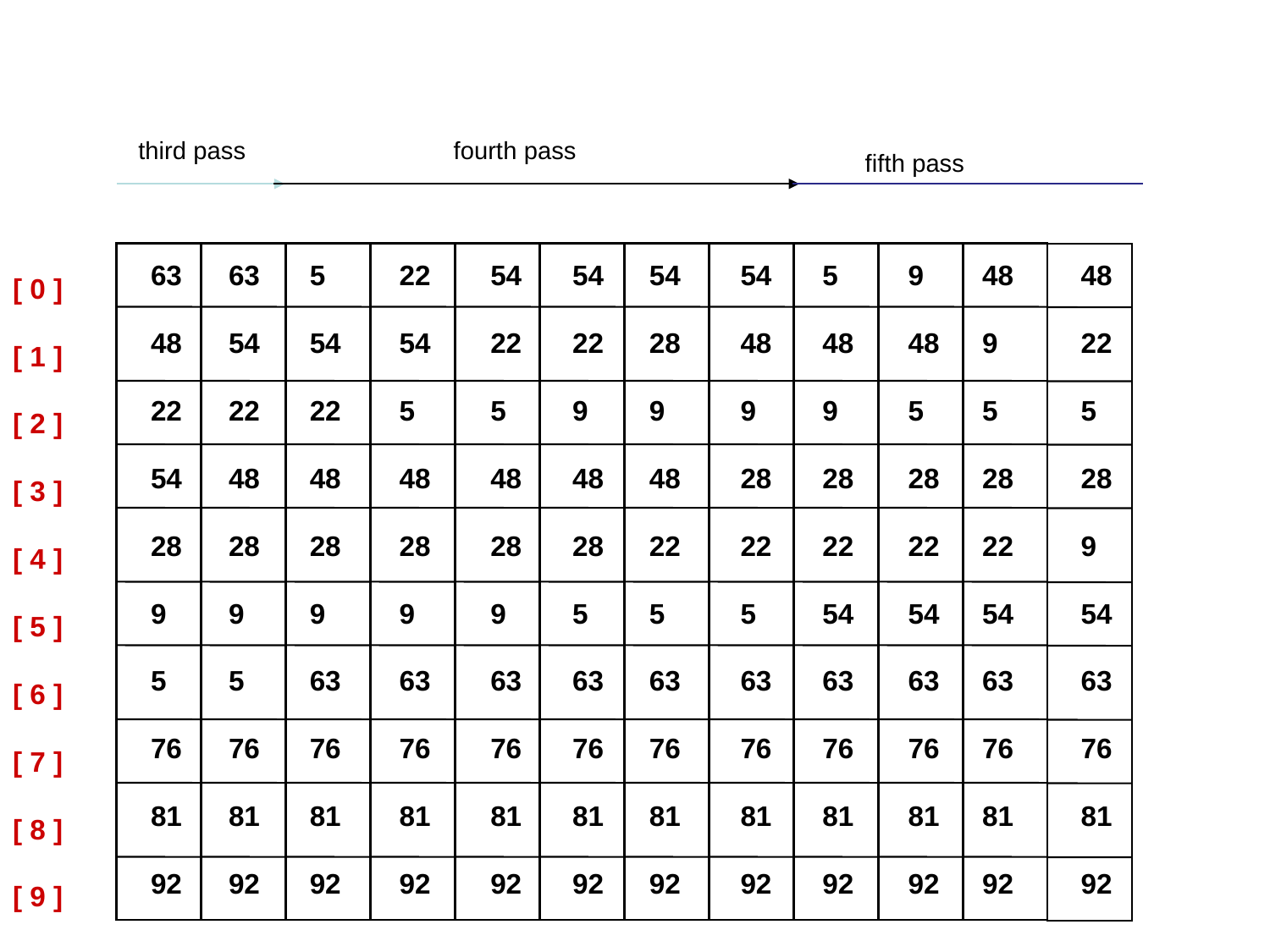

third pass
fourth pass
fifth pass

48

22

5

28

9

54

63

76

81

92
48

9

5

28

22

54

63

76

81

92
9

48

5

28

22

54

63

76

81

92
5

48

9

28

22

54

63

76

81

92
54

48

9

28

22

5

63

76

81

92
54

28

9

48

22

5

63

76

81

92
54

22

9

48

28

5

63

76

81

92
54

22

5

48

28

9

63

76

81

92
22

54

5

48

28

9

63

76

81

92
63

48

22

54

28

9

5

76

81

92
63

54

22

48

28

9

5

76

81

92
5

54

22

48

28

9

63

76

81

92
[ 0 ]

[ 1 ]

[ 2 ]

[ 3 ]

[ 4 ]

[ 5 ]

[ 6 ]

[ 7 ]

[ 8 ]

[ 9 ]